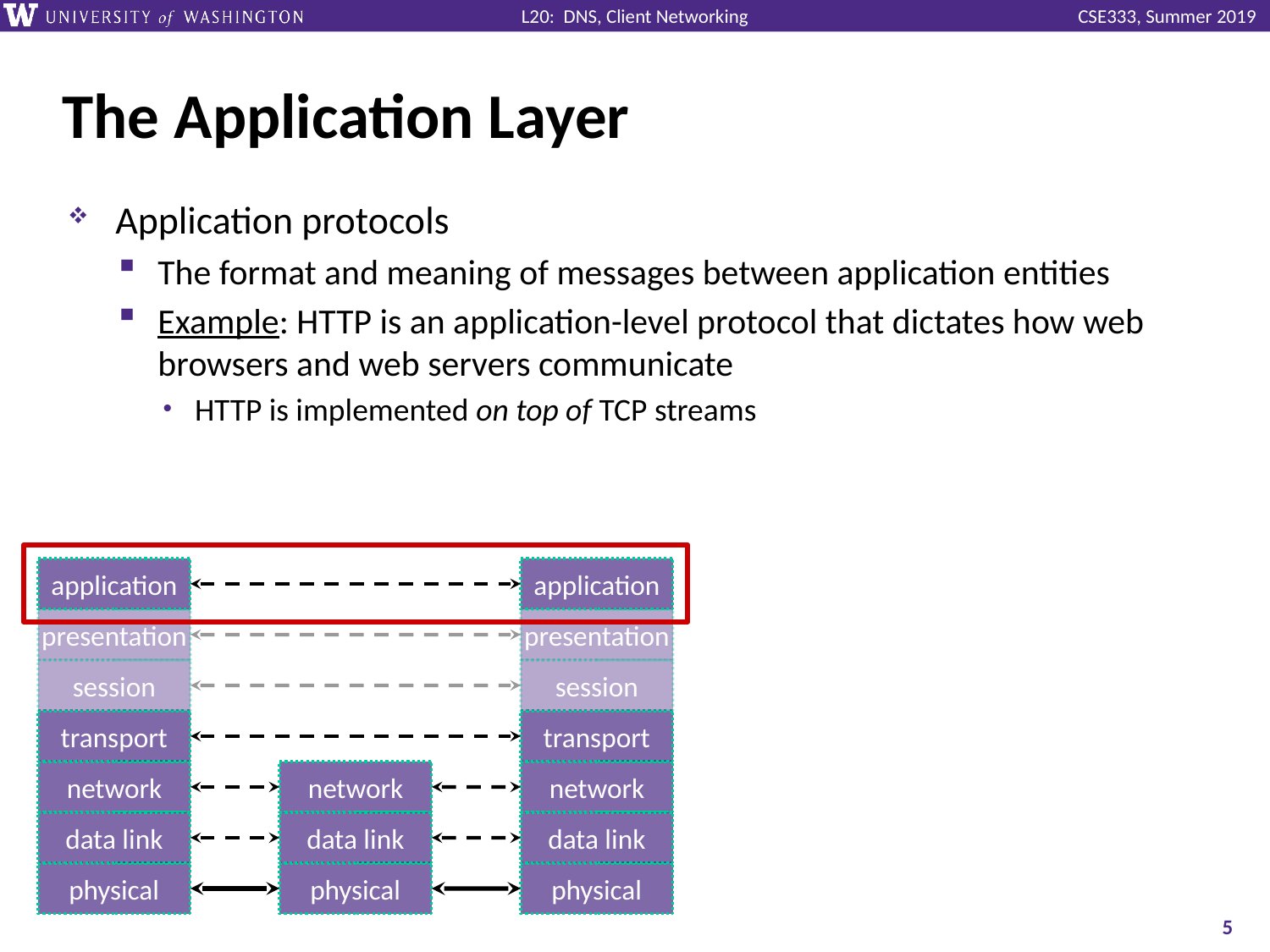

# The Application Layer
Application protocols
The format and meaning of messages between application entities
Example: HTTP is an application-level protocol that dictates how web browsers and web servers communicate
HTTP is implemented on top of TCP streams

application
application
presentation
presentation
session
session
transport
transport
network
network
network
data link
data link
data link
physical
physical
physical
5